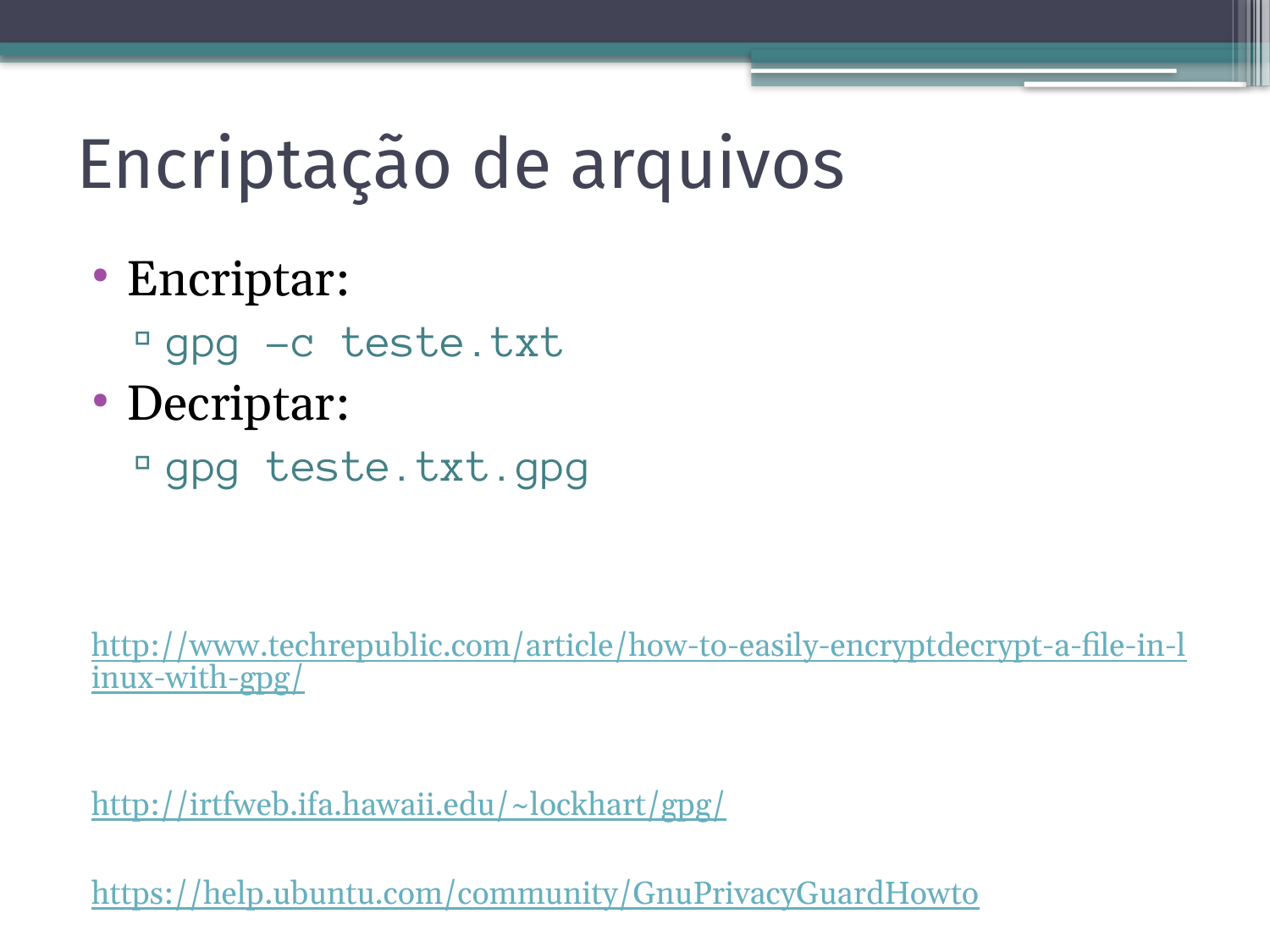

# Encriptação de arquivos
Encriptar:
gpg -c teste.txt
Decriptar:
gpg teste.txt.gpg

http://www.techrepublic.com/article/how-to-easily-encryptdecrypt-a-file-in-linux-with-gpg/

http://irtfweb.ifa.hawaii.edu/~lockhart/gpg/

https://help.ubuntu.com/community/GnuPrivacyGuardHowto